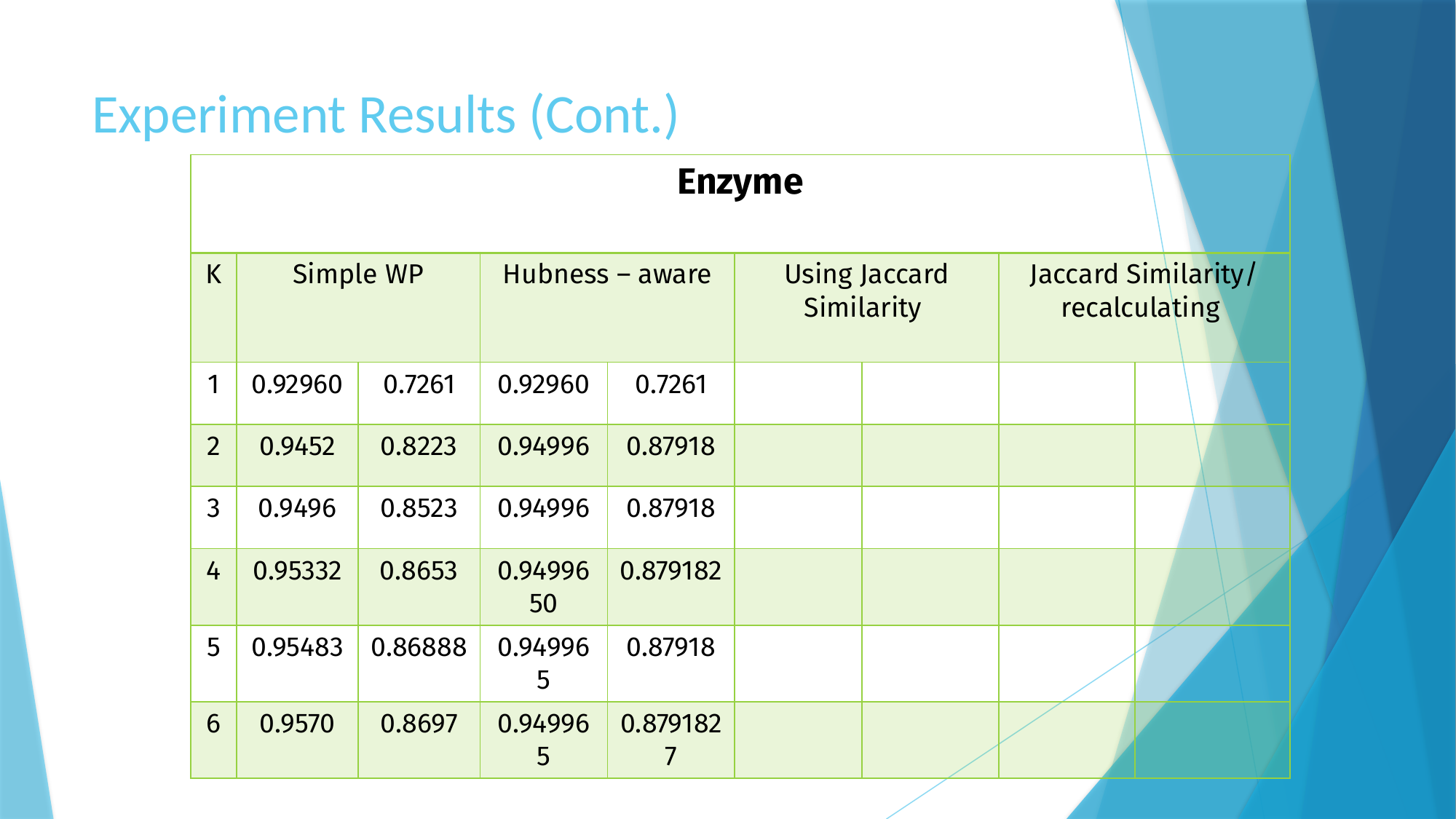

# Experiment Results (Cont.)
| Enzyme |  |  |  |  |  |  |  |  |
| --- | --- | --- | --- | --- | --- | --- | --- | --- |
| K | Simple WP |  | Hubness – aware |  | Using Jaccard Similarity |  | Jaccard Similarity/ recalculating |  |
| 1 | 0.92960 | 0.7261 | 0.92960 | 0.7261 |  |  |  |  |
| 2 | 0.9452 | 0.8223 | 0.94996 | 0.87918 |  |  |  |  |
| 3 | 0.9496 | 0.8523 | 0.94996 | 0.87918 |  |  |  |  |
| 4 | 0.95332 | 0.8653 | 0.9499650 | 0.879182 |  |  |  |  |
| 5 | 0.95483 | 0.86888 | 0.949965 | 0.87918 |  |  |  |  |
| 6 | 0.9570 | 0.8697 | 0.949965 | 0.8791827 |  |  |  |  |